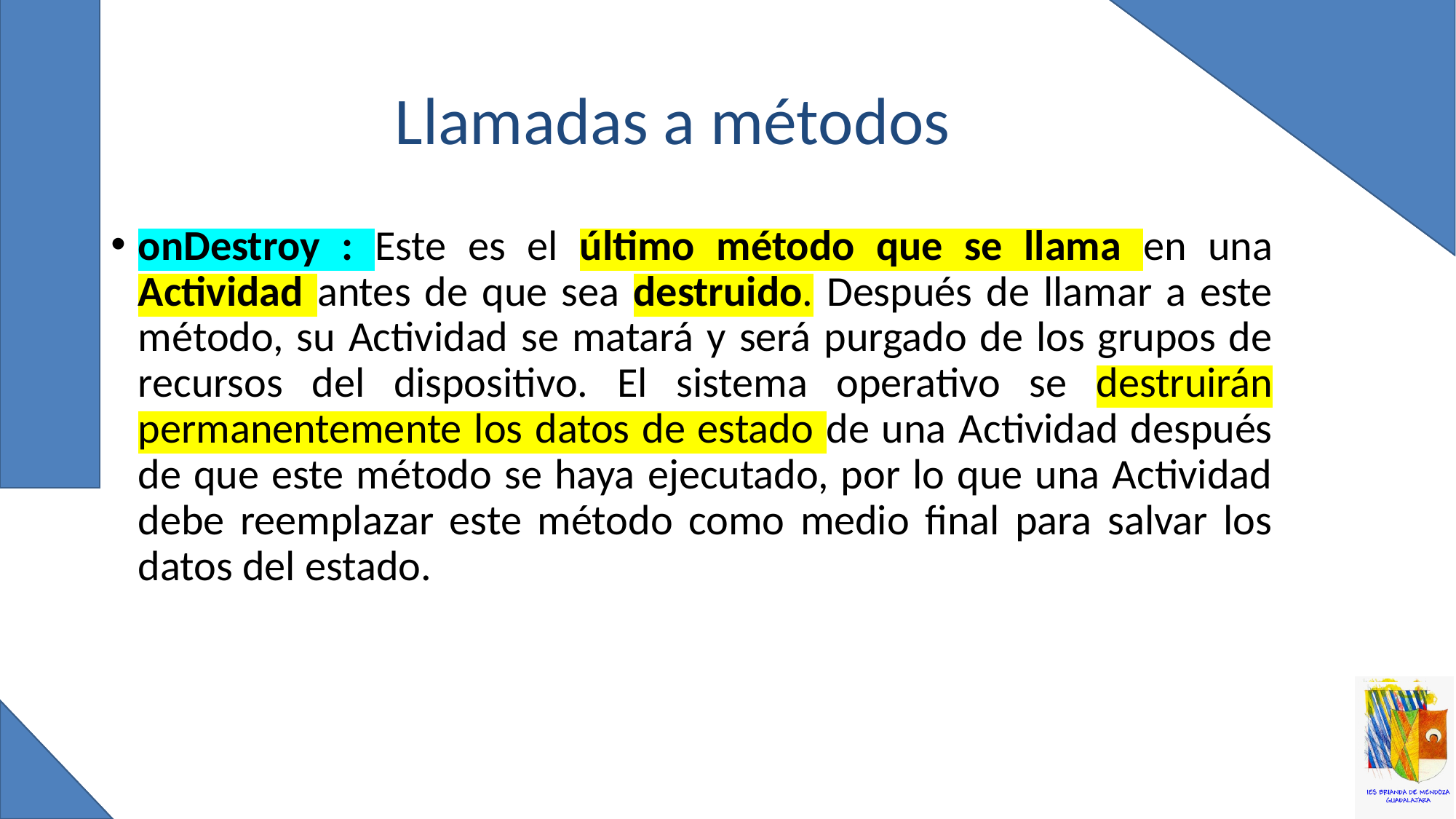

# Llamadas a métodos
onDestroy : Este es el último método que se llama en una Actividad antes de que sea destruido. Después de llamar a este método, su Actividad se matará y será purgado de los grupos de recursos del dispositivo. El sistema operativo se destruirán permanentemente los datos de estado de una Actividad después de que este método se haya ejecutado, por lo que una Actividad debe reemplazar este método como medio final para salvar los datos del estado.